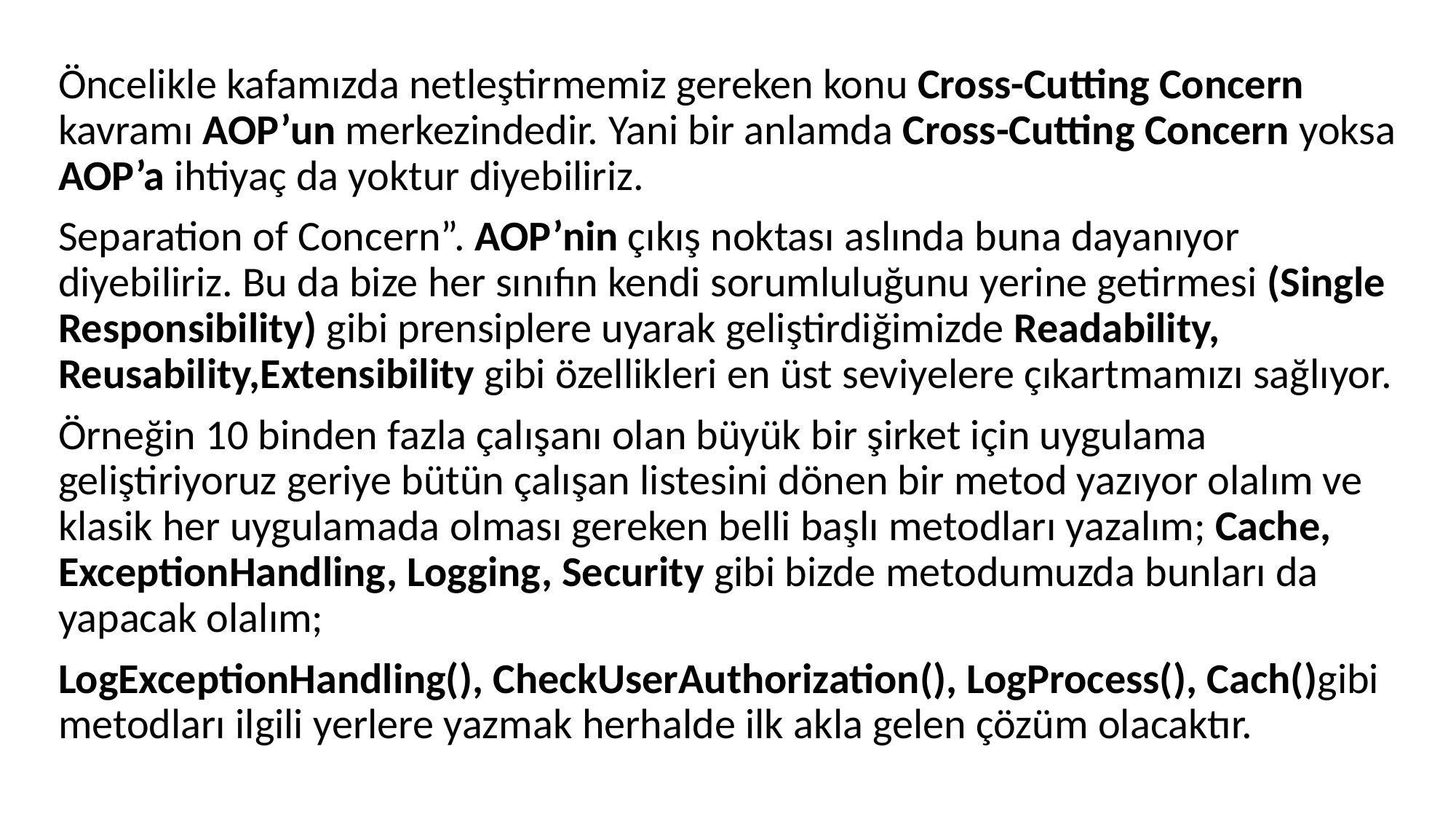

Öncelikle kafamızda netleştirmemiz gereken konu Cross-Cutting Concern kavramı AOP’un merkezindedir. Yani bir anlamda Cross-Cutting Concern yoksa AOP’a ihtiyaç da yoktur diyebiliriz.
Separation of Concern”. AOP’nin çıkış noktası aslında buna dayanıyor diyebiliriz. Bu da bize her sınıfın kendi sorumluluğunu yerine getirmesi (Single Responsibility) gibi prensiplere uyarak geliştirdiğimizde Readability, Reusability,Extensibility gibi özellikleri en üst seviyelere çıkartmamızı sağlıyor.
Örneğin 10 binden fazla çalışanı olan büyük bir şirket için uygulama geliştiriyoruz geriye bütün çalışan listesini dönen bir metod yazıyor olalım ve klasik her uygulamada olması gereken belli başlı metodları yazalım; Cache, ExceptionHandling, Logging, Security gibi bizde metodumuzda bunları da yapacak olalım;
LogExceptionHandling(), CheckUserAuthorization(), LogProcess(), Cach()gibi metodları ilgili yerlere yazmak herhalde ilk akla gelen çözüm olacaktır.